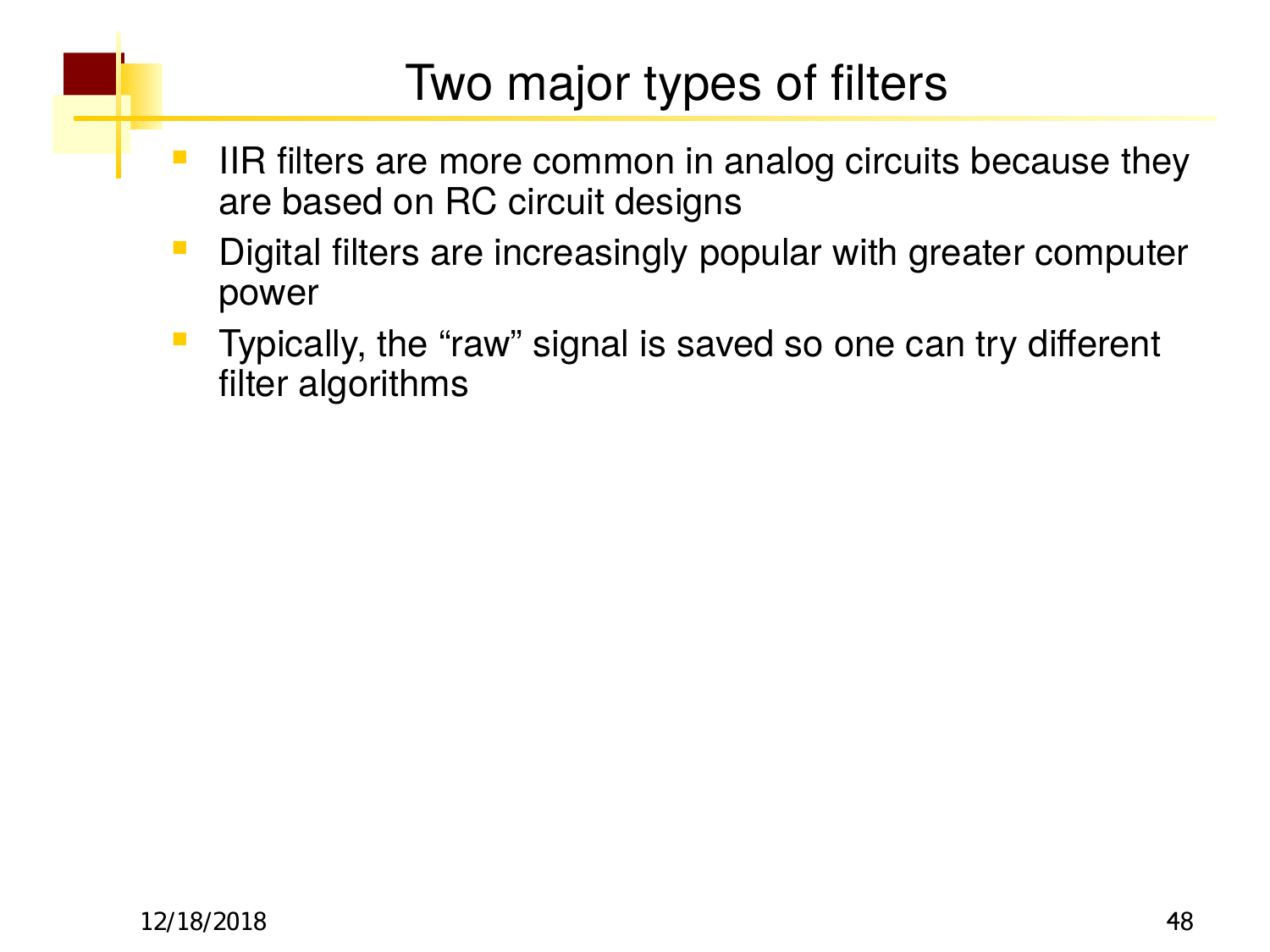

# Two major types of filters

IIR filters are more common in analog circuits because they are based on RC circuit designs
Digital filters are increasingly popular with greater computer power
Typically, the “raw” signal is saved so one can try different filter algorithms

12/18/2018
48